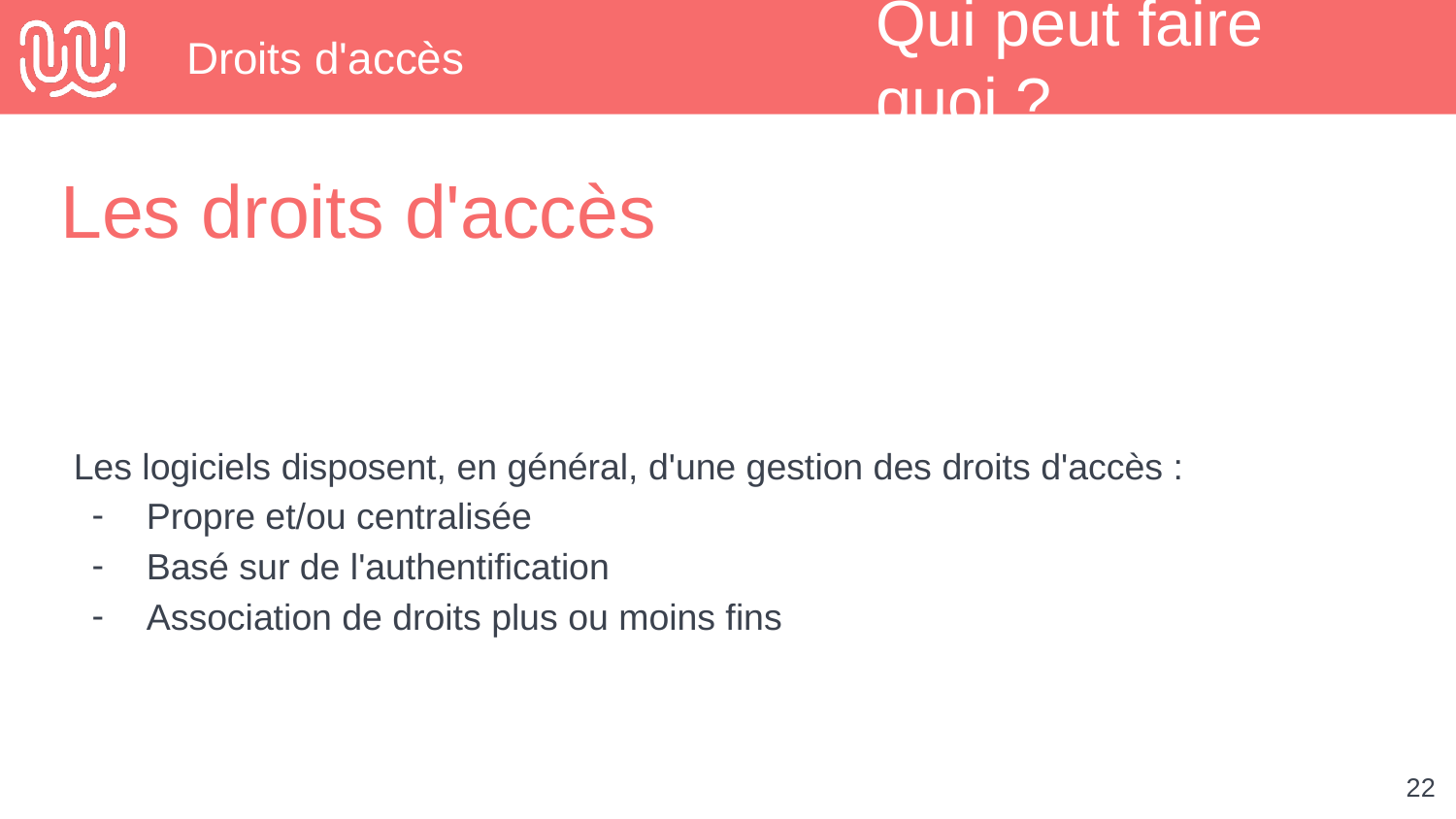

# Droits d'accès
Qui peut faire quoi ?
Les droits d'accès
Les logiciels disposent, en général, d'une gestion des droits d'accès :
Propre et/ou centralisée
Basé sur de l'authentification
Association de droits plus ou moins fins
22